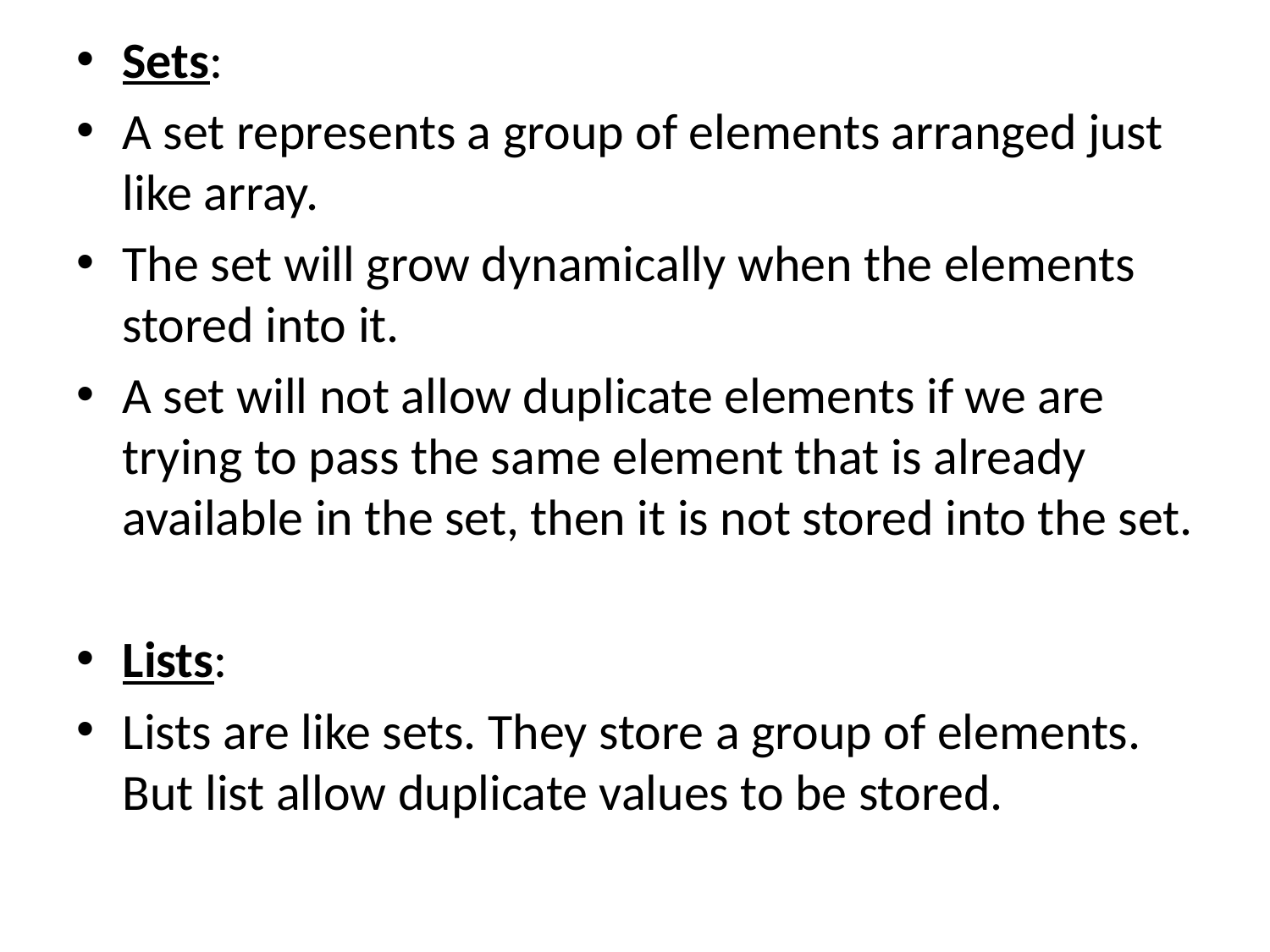

Sets:
A set represents a group of elements arranged just like array.
The set will grow dynamically when the elements stored into it.
A set will not allow duplicate elements if we are trying to pass the same element that is already available in the set, then it is not stored into the set.

Lists:
Lists are like sets. They store a group of elements. But list allow duplicate values to be stored.

#